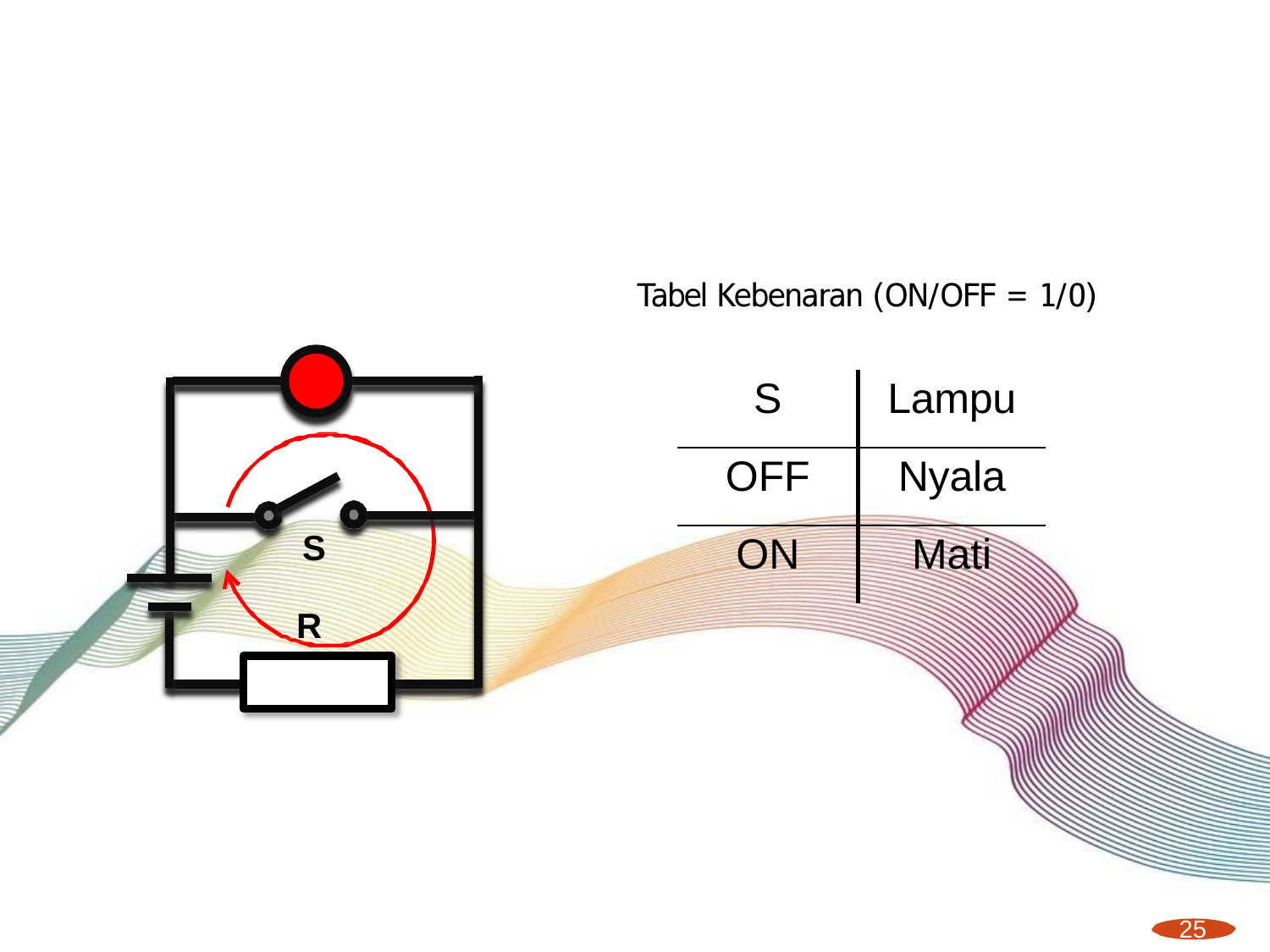

Tabel Kebenaran (ON/OFF = 1/0)

| S | Lampu |
| --- | --- |
| OFF | Nyala |
| ON | Mati |

S
R

25